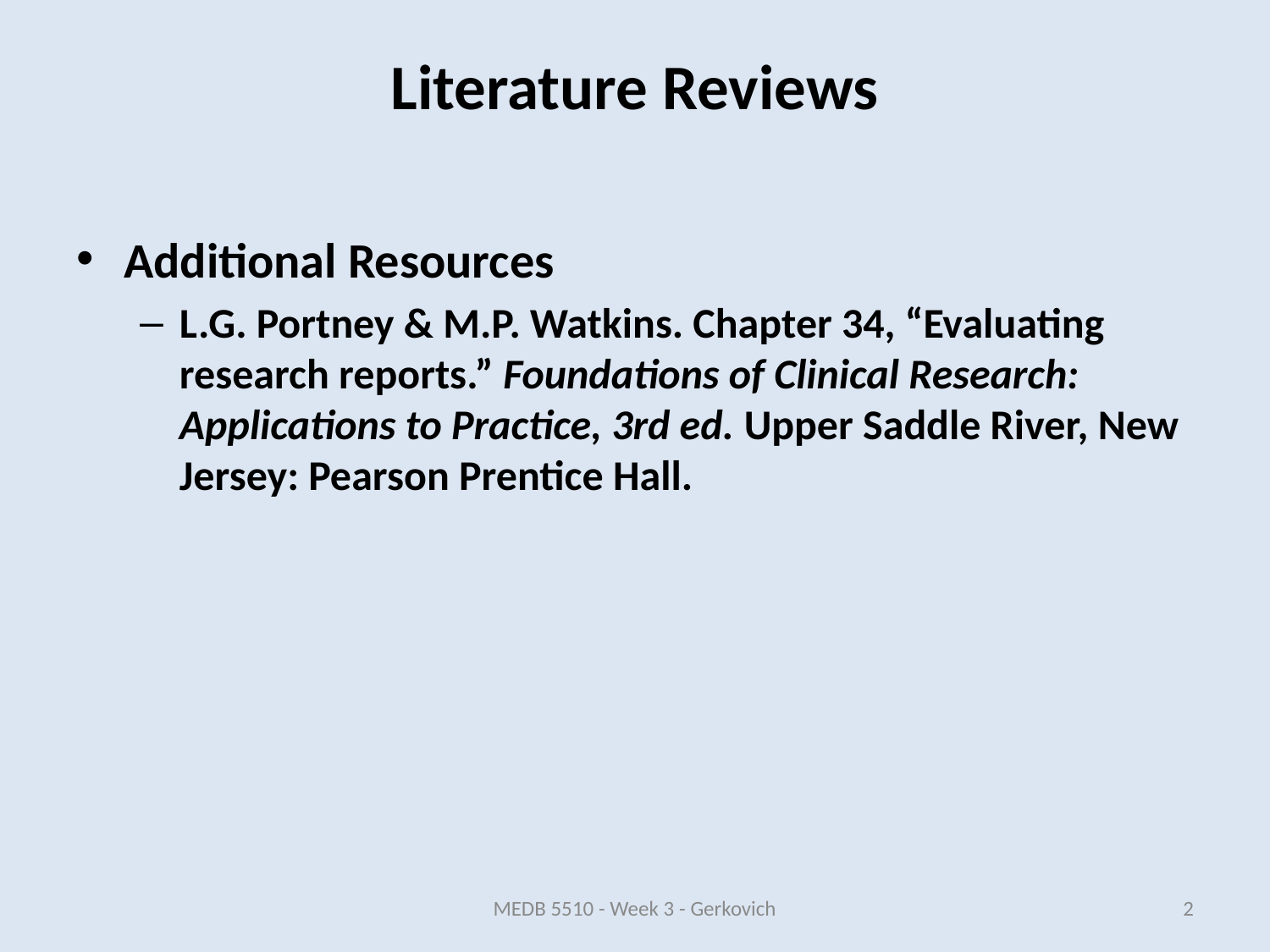

# Literature Reviews
Additional Resources
L.G. Portney & M.P. Watkins. Chapter 34, “Evaluating research reports.” Foundations of Clinical Research: Applications to Practice, 3rd ed. Upper Saddle River, New Jersey: Pearson Prentice Hall.
MEDB 5510 - Week 3 - Gerkovich
2